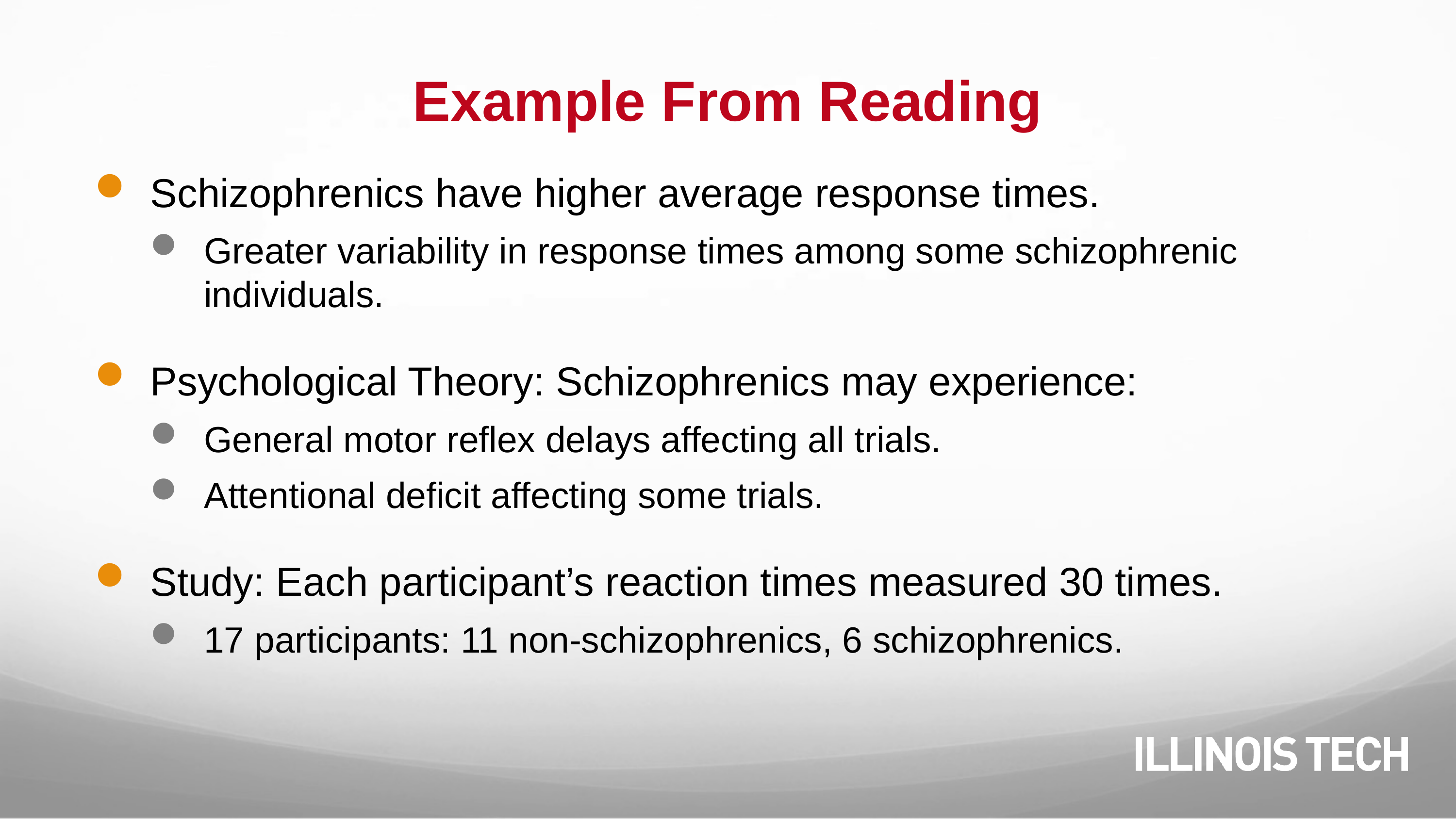

# Example From Reading
Schizophrenics have higher average response times.
Greater variability in response times among some schizophrenic individuals.
Psychological Theory: Schizophrenics may experience:
General motor reflex delays affecting all trials.
Attentional deficit affecting some trials.
Study: Each participant’s reaction times measured 30 times.
17 participants: 11 non-schizophrenics, 6 schizophrenics.